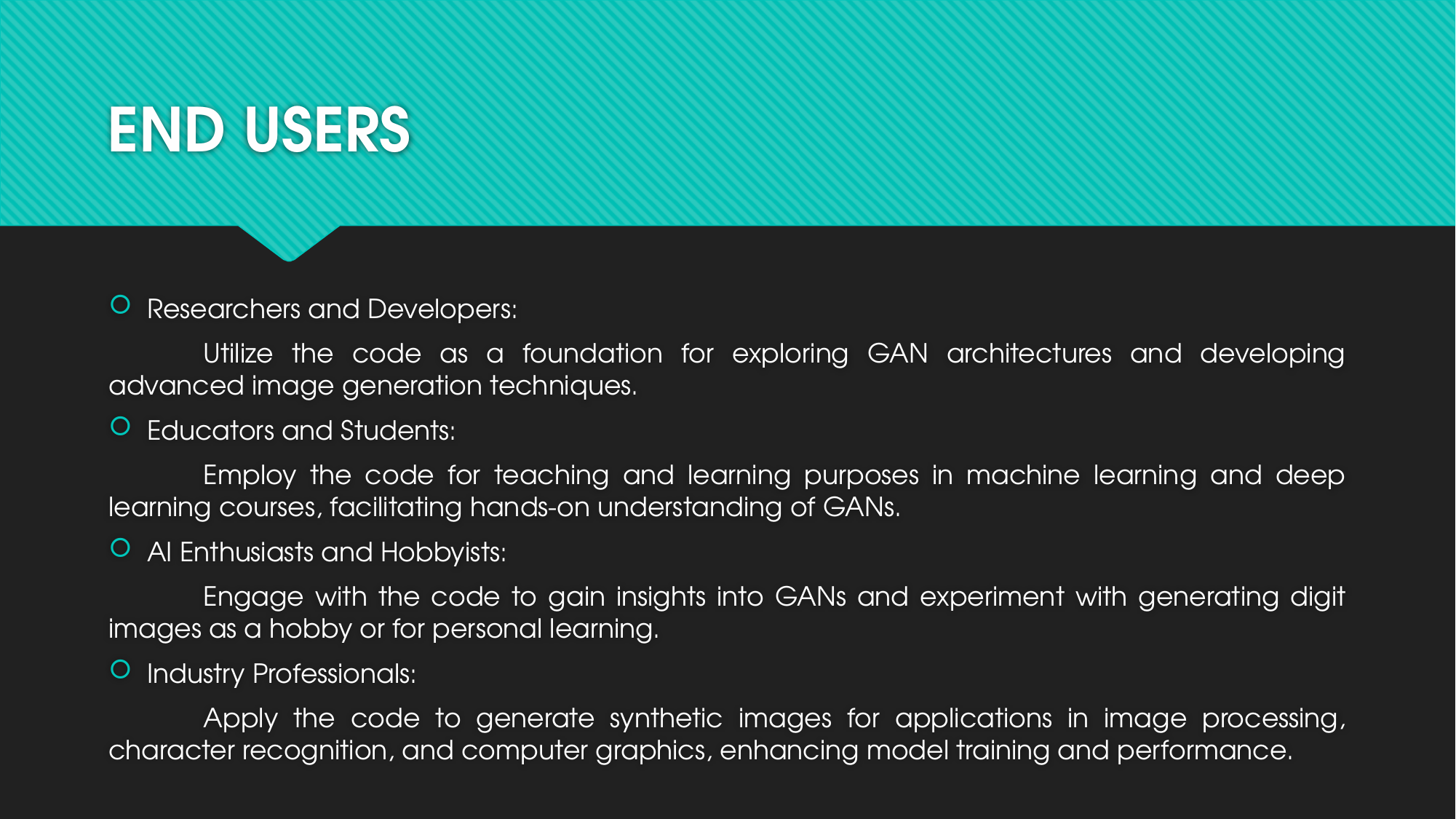

# END USERS
Researchers and Developers:
	Utilize the code as a foundation for exploring GAN architectures and developing advanced image generation techniques.
Educators and Students:
	Employ the code for teaching and learning purposes in machine learning and deep learning courses, facilitating hands-on understanding of GANs.
AI Enthusiasts and Hobbyists:
	Engage with the code to gain insights into GANs and experiment with generating digit images as a hobby or for personal learning.
Industry Professionals:
	Apply the code to generate synthetic images for applications in image processing, character recognition, and computer graphics, enhancing model training and performance.